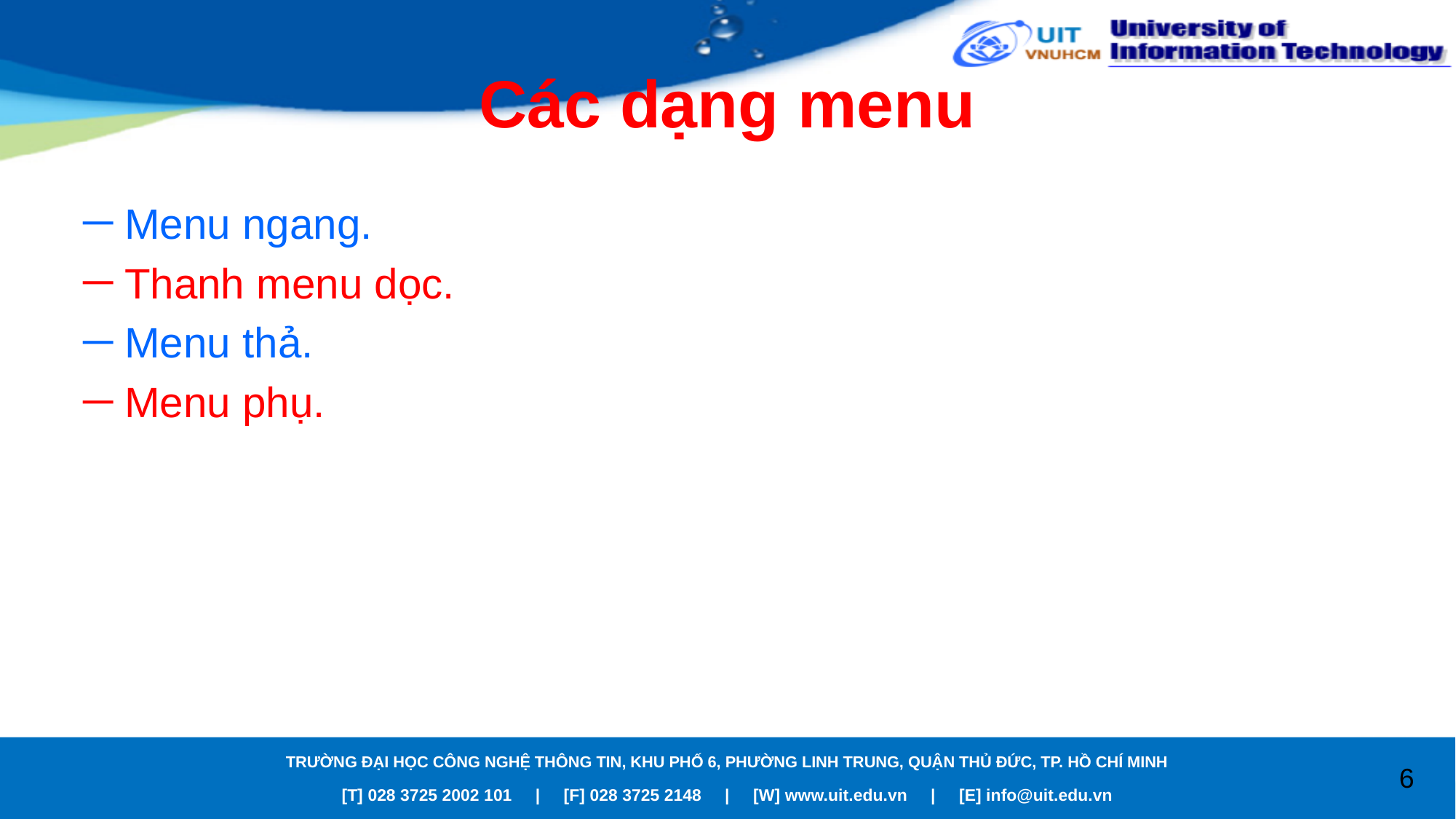

# Các dạng menu
Menu ngang.
Thanh menu dọc.
Menu thả.
Menu phụ.